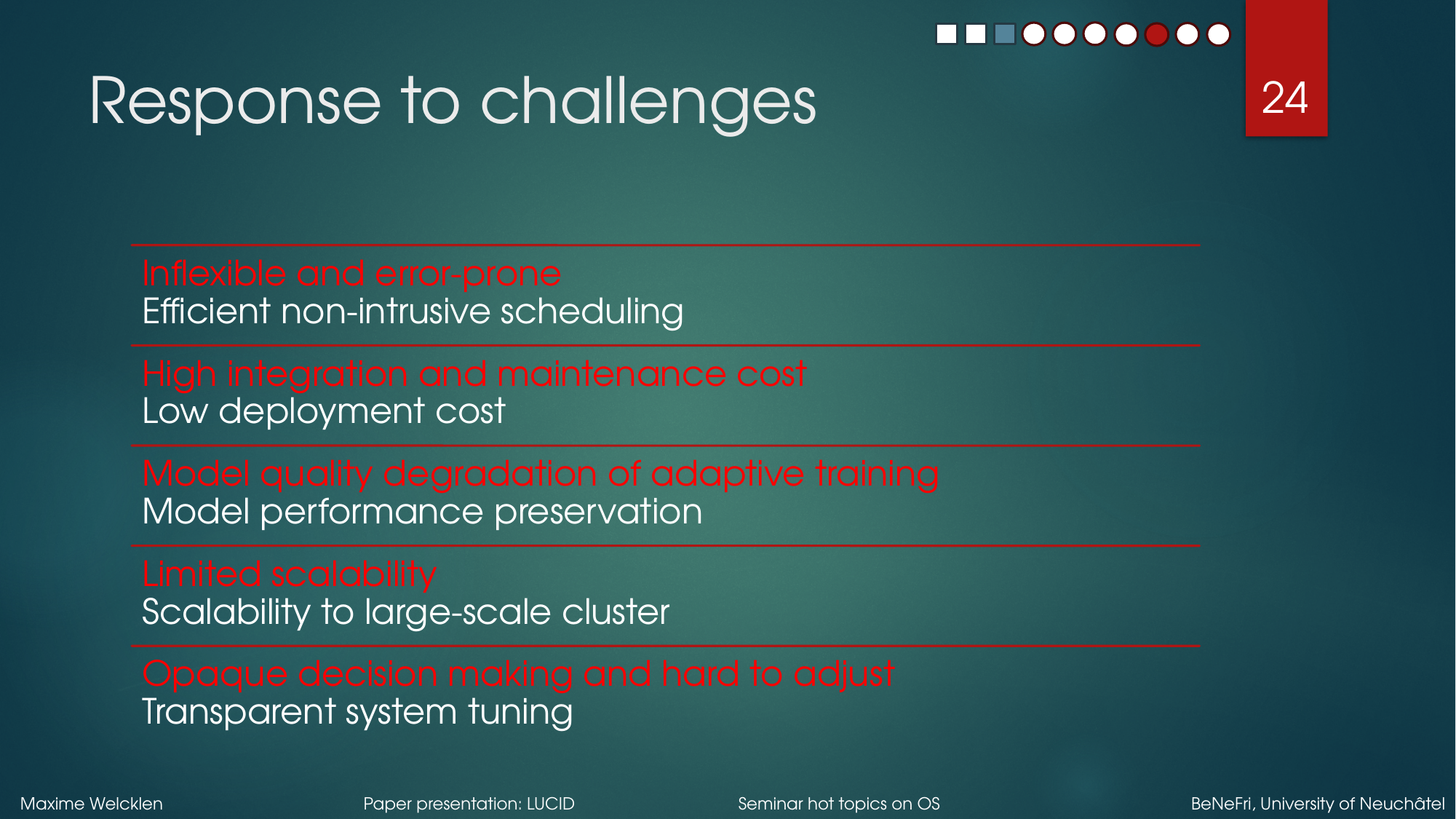

24
# Response to challenges
Inflexible and error-prone
Efficient non-intrusive scheduling
High integration and maintenance cost
Low deployment cost
Model quality degradation of adaptive training
Model performance preservation
Limited scalability
Scalability to large-scale cluster
Opaque decision making and hard to adjust
Transparent system tuning
Maxime Welcklen
Paper presentation: LUCID
Seminar hot topics on OS
BeNeFri, University of Neuchâtel